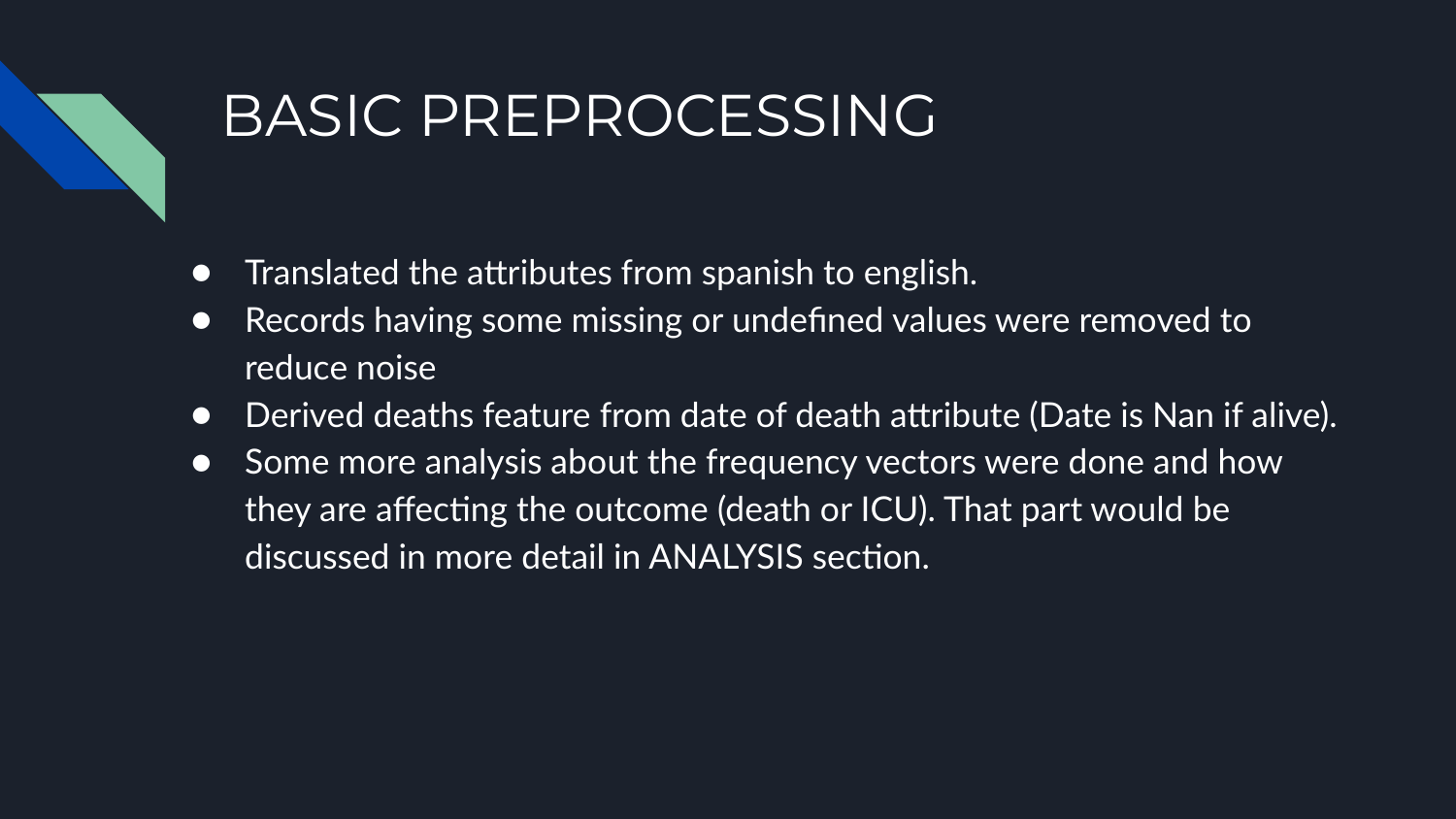

# BASIC PREPROCESSING
Translated the attributes from spanish to english.
Records having some missing or undefined values were removed to reduce noise
Derived deaths feature from date of death attribute (Date is Nan if alive).
Some more analysis about the frequency vectors were done and how they are affecting the outcome (death or ICU). That part would be discussed in more detail in ANALYSIS section.